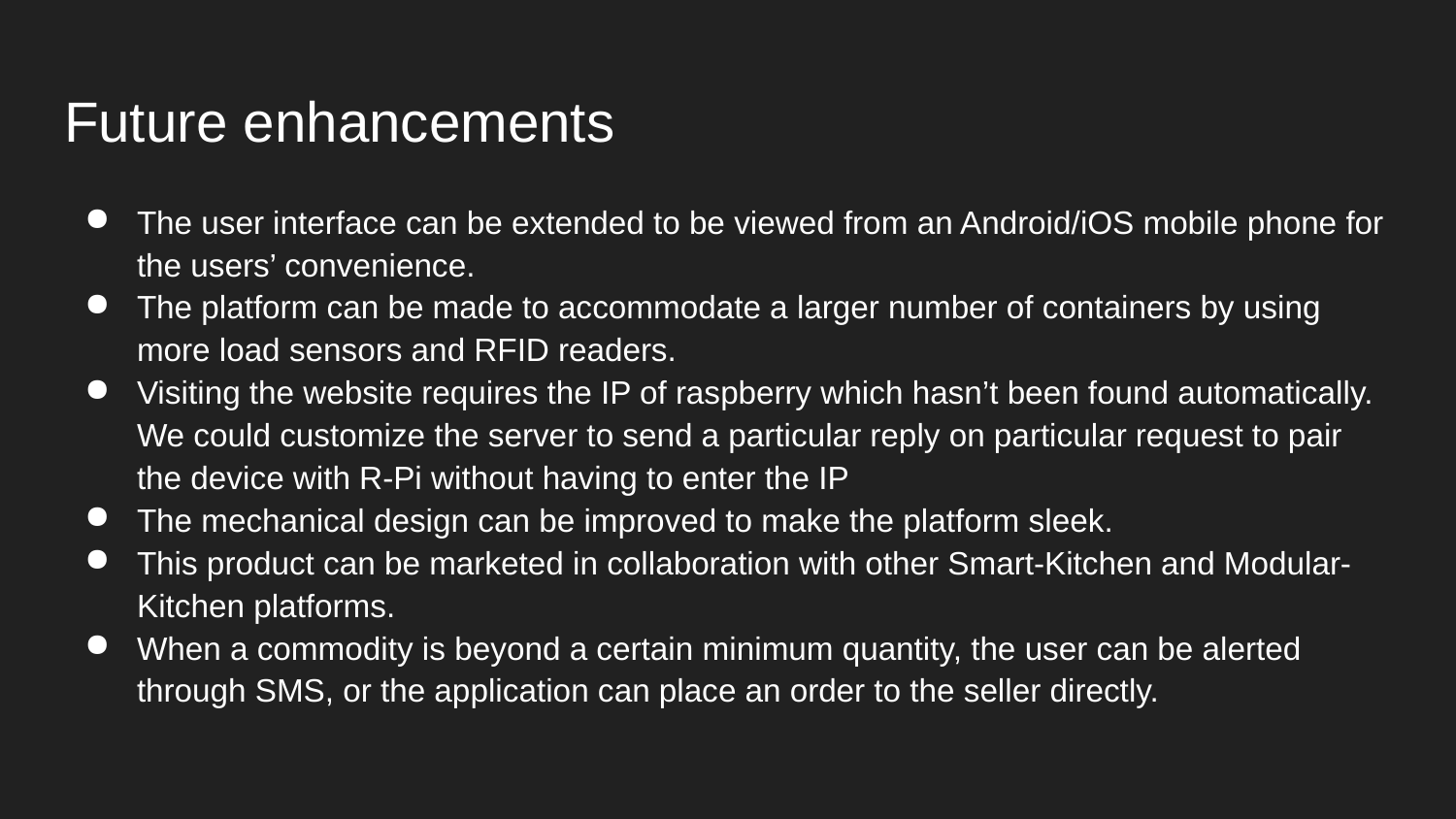

# Future enhancements
The user interface can be extended to be viewed from an Android/iOS mobile phone for the users’ convenience.
The platform can be made to accommodate a larger number of containers by using more load sensors and RFID readers.
Visiting the website requires the IP of raspberry which hasn’t been found automatically. We could customize the server to send a particular reply on particular request to pair the device with R-Pi without having to enter the IP
The mechanical design can be improved to make the platform sleek.
This product can be marketed in collaboration with other Smart-Kitchen and Modular-Kitchen platforms.
When a commodity is beyond a certain minimum quantity, the user can be alerted through SMS, or the application can place an order to the seller directly.